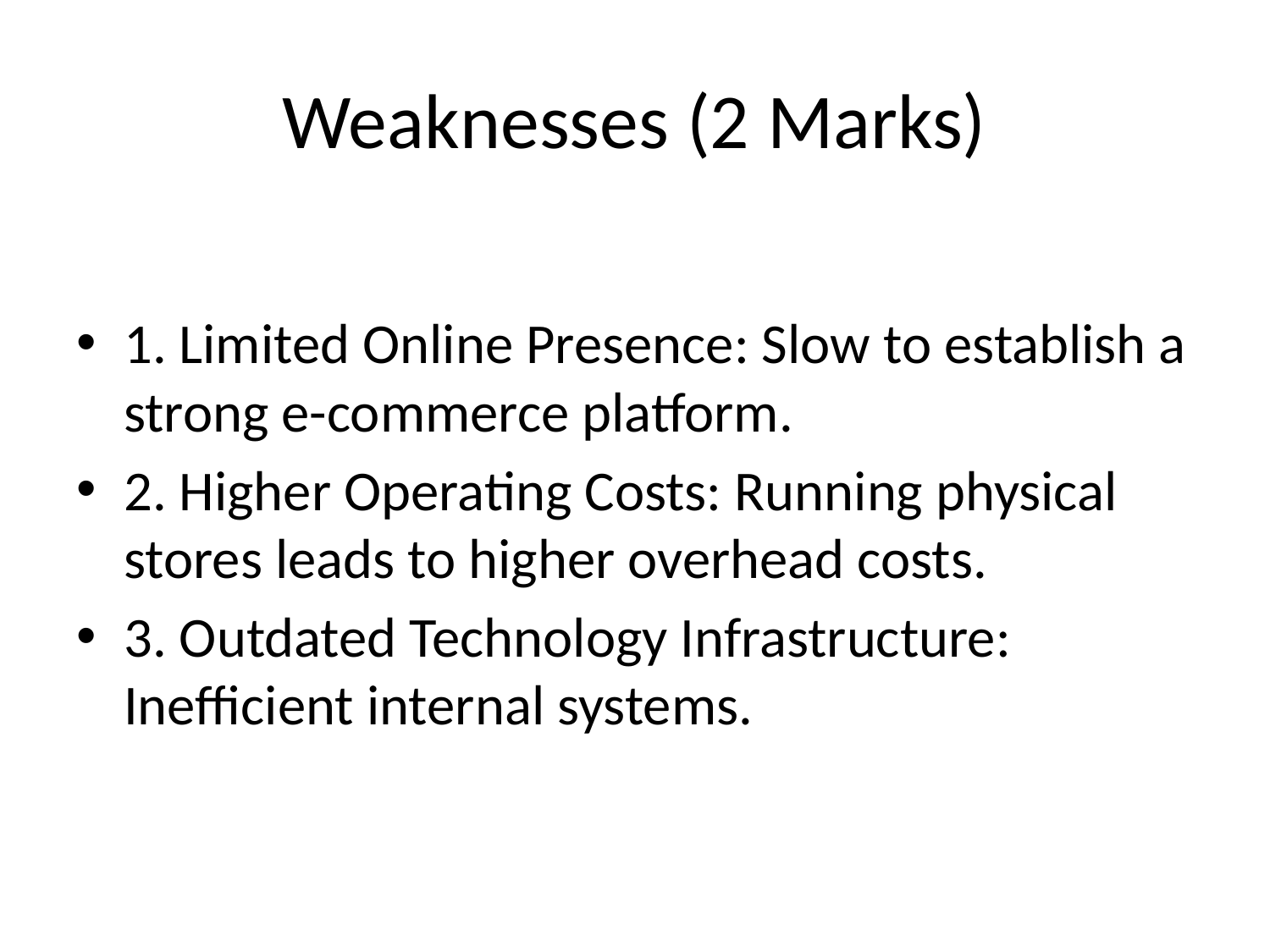

# Weaknesses (2 Marks)

1. Limited Online Presence: Slow to establish a strong e-commerce platform.
2. Higher Operating Costs: Running physical stores leads to higher overhead costs.
3. Outdated Technology Infrastructure: Inefficient internal systems.